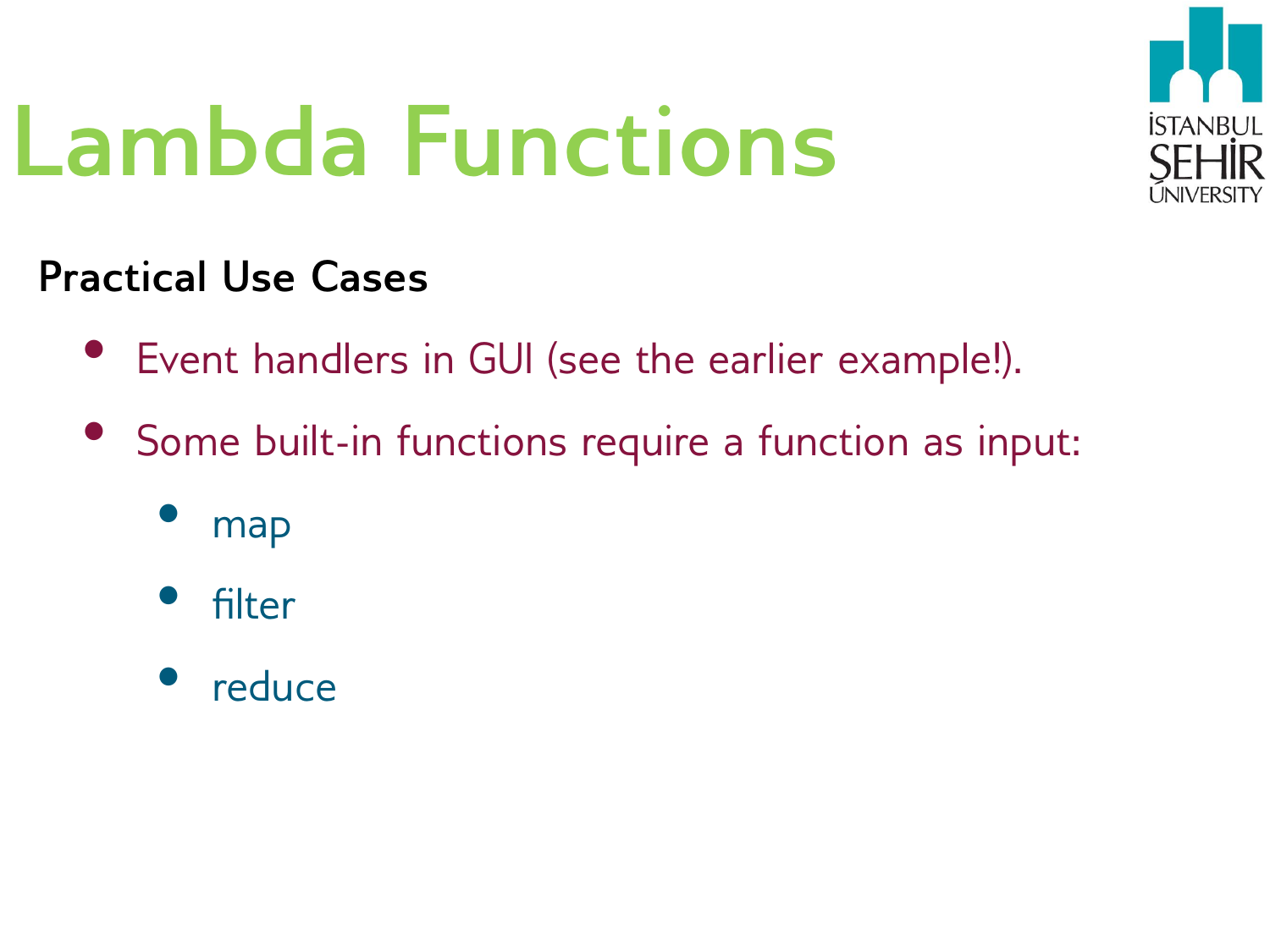

# Lambda Functions
Practical Use Cases
Event handlers in GUI (see the earlier example!).
Some built-in functions require a function as input:
map
filter
reduce